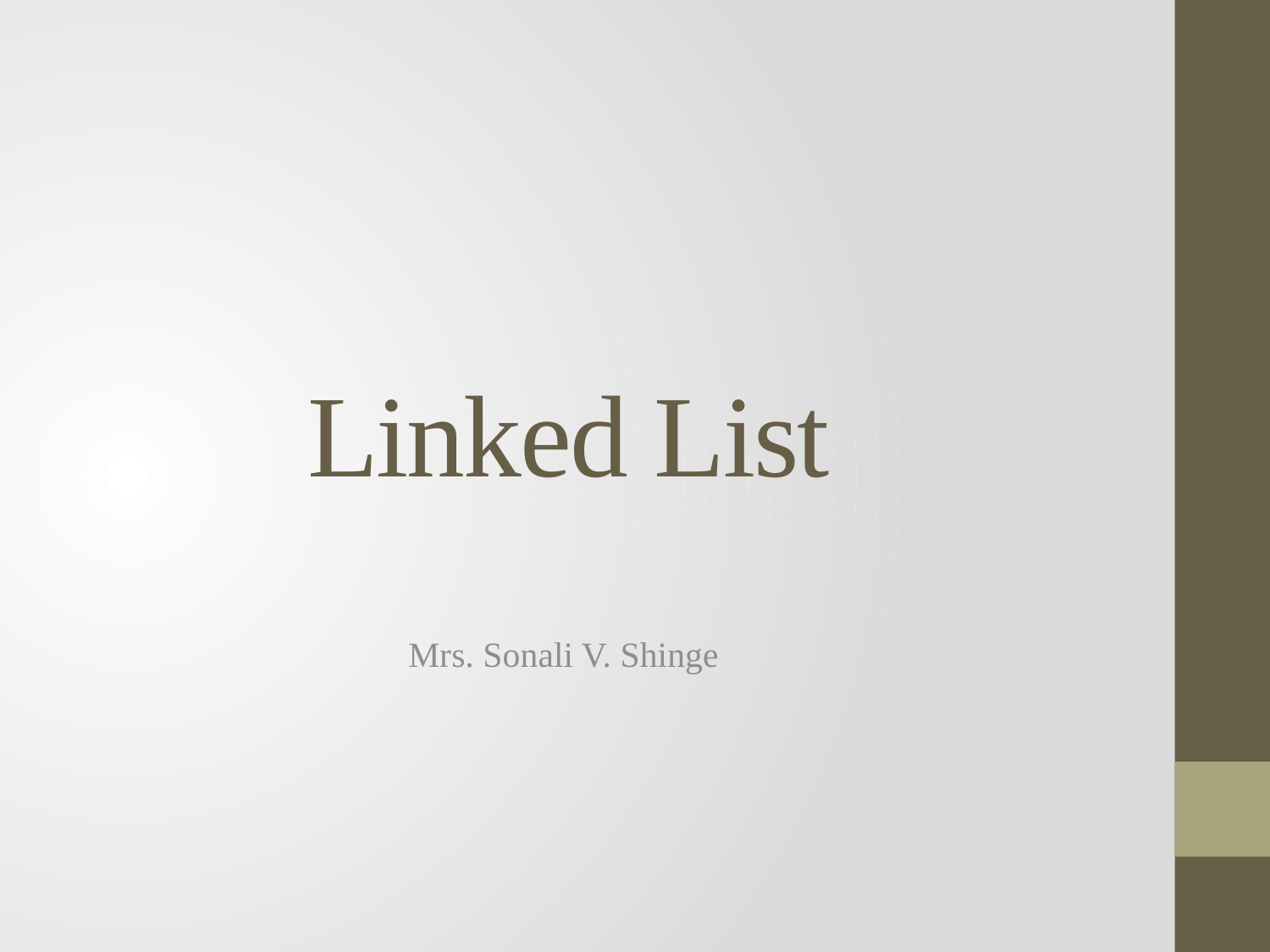

# Linked List
Mrs. Sonali V. Shinge